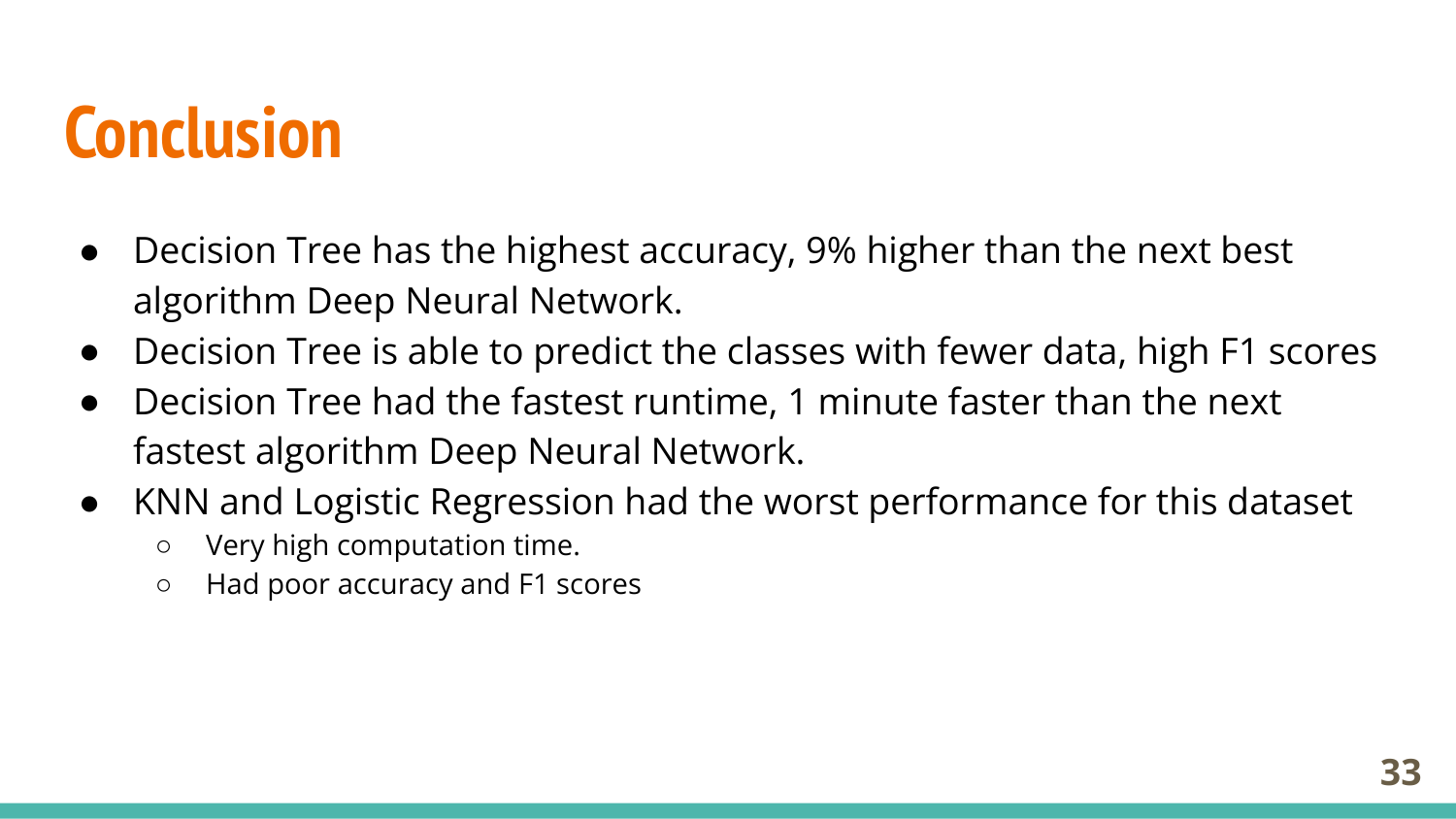

# Conclusion
Decision Tree has the highest accuracy, 9% higher than the next best algorithm Deep Neural Network.
Decision Tree is able to predict the classes with fewer data, high F1 scores
Decision Tree had the fastest runtime, 1 minute faster than the next fastest algorithm Deep Neural Network.
KNN and Logistic Regression had the worst performance for this dataset
Very high computation time.
Had poor accuracy and F1 scores

33